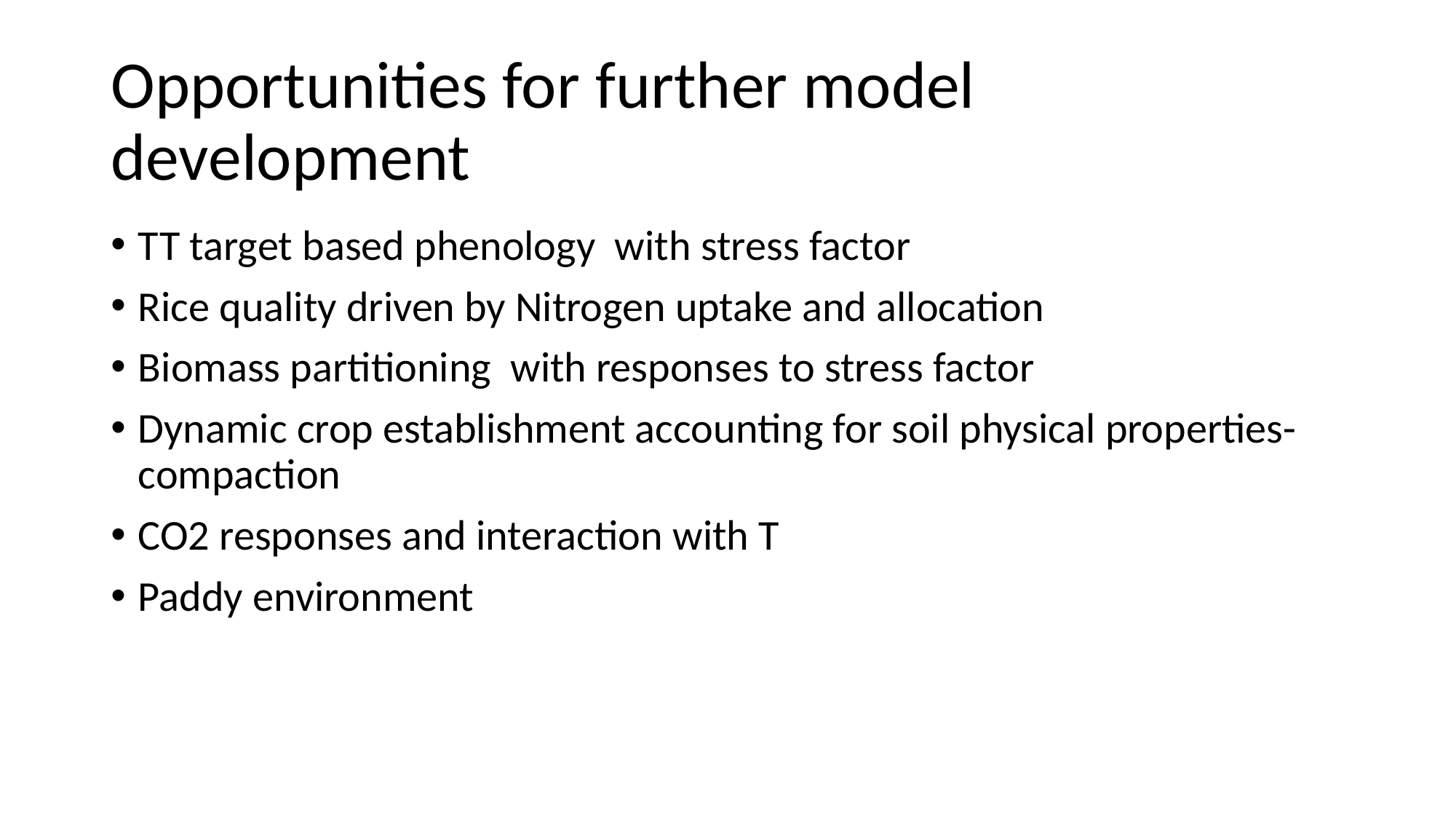

# Opportunities for further model development
TT target based phenology  with stress factor
Rice quality driven by Nitrogen uptake and allocation
Biomass partitioning  with responses to stress factor
Dynamic crop establishment accounting for soil physical properties- compaction
CO2 responses and interaction with T
Paddy environment